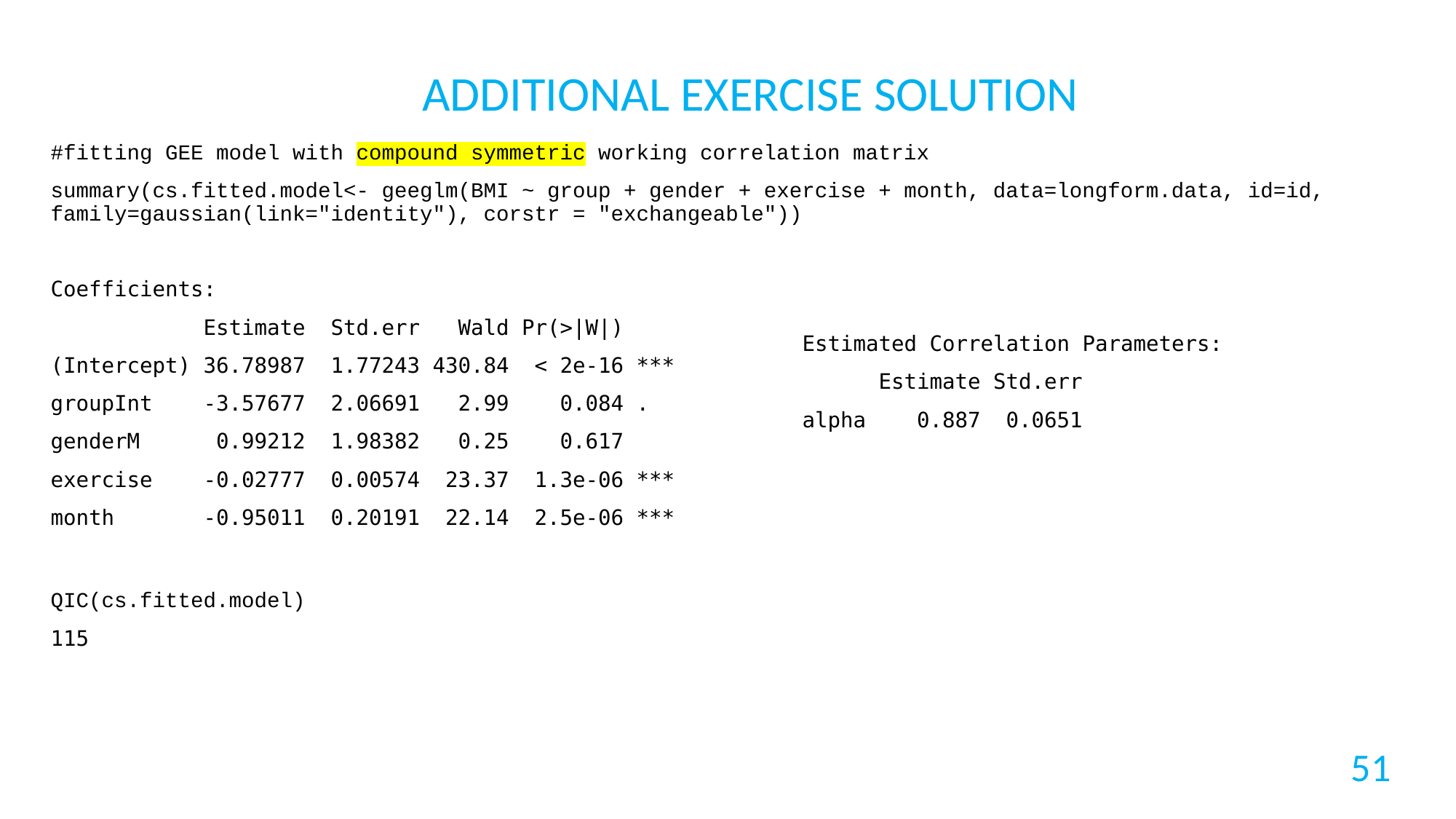

ADDITIONAL EXERCISE SOLUTION
#fitting GEE model with compound symmetric working correlation matrix
summary(cs.fitted.model<- geeglm(BMI ~ group + gender + exercise + month, data=longform.data, id=id, family=gaussian(link="identity"), corstr = "exchangeable"))

Coefficients:
            Estimate  Std.err   Wald Pr(>|W|)
(Intercept) 36.78987  1.77243 430.84  < 2e-16 ***
groupInt    -3.57677  2.06691   2.99    0.084 .
genderM      0.99212  1.98382   0.25    0.617
exercise    -0.02777  0.00574  23.37  1.3e-06 ***
month       -0.95011  0.20191  22.14  2.5e-06 ***

QIC(cs.fitted.model)
115
Estimated Correlation Parameters:
      Estimate Std.err
alpha    0.887  0.0651
51